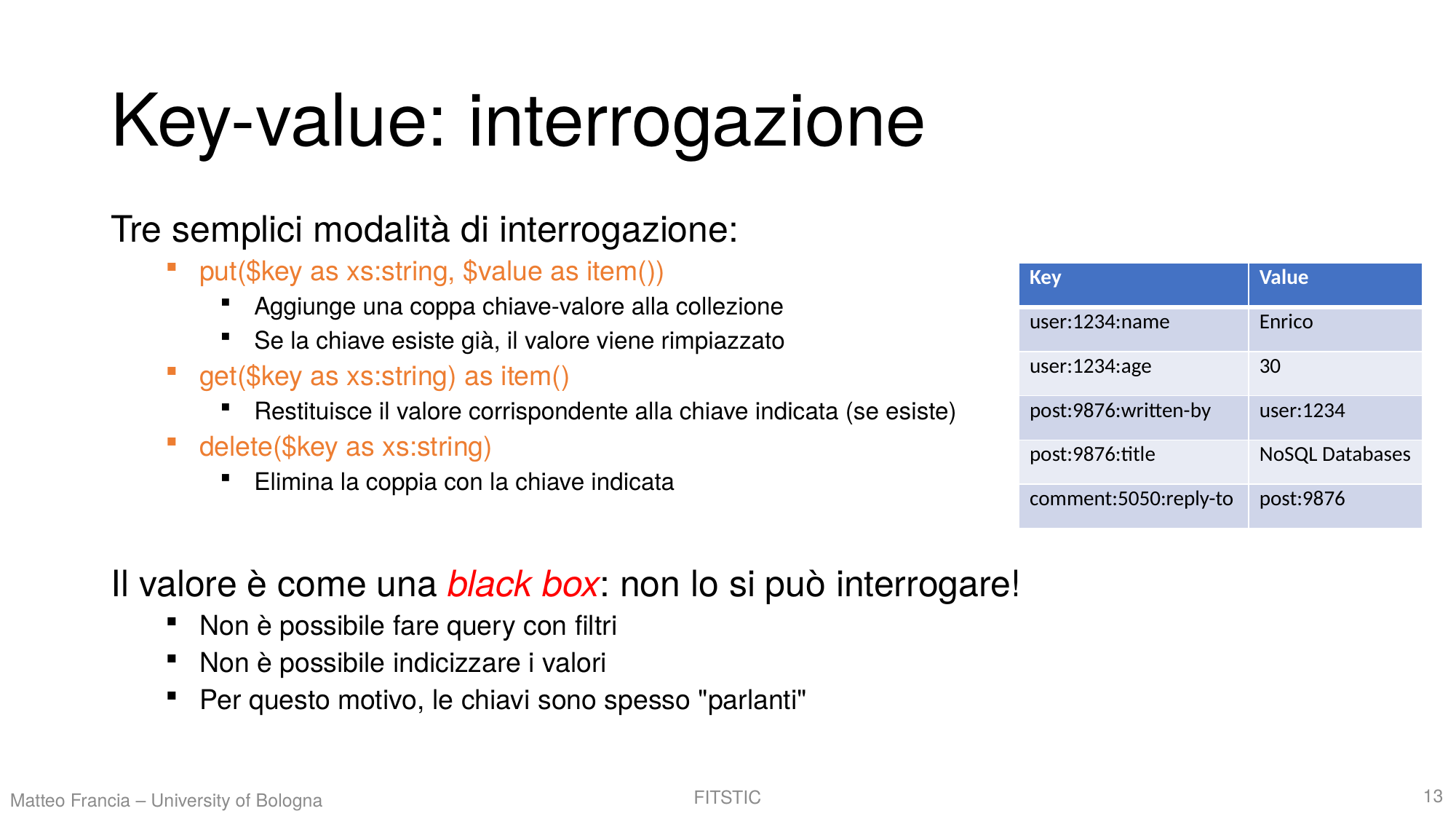

# Key-value: interrogazione
Tre semplici modalità di interrogazione:
put($key as xs:string, $value as item())
Aggiunge una coppa chiave-valore alla collezione
Se la chiave esiste già, il valore viene rimpiazzato
get($key as xs:string) as item()
Restituisce il valore corrispondente alla chiave indicata (se esiste)
delete($key as xs:string)
Elimina la coppia con la chiave indicata

Il valore è come una black box: non lo si può interrogare!
Non è possibile fare query con filtri
Non è possibile indicizzare i valori
Per questo motivo, le chiavi sono spesso "parlanti"
| Key | Value |
| --- | --- |
| user:1234:name | Enrico |
| user:1234:age | 30 |
| post:9876:written-by | user:1234 |
| post:9876:title | NoSQL Databases |
| comment:5050:reply-to | post:9876 |